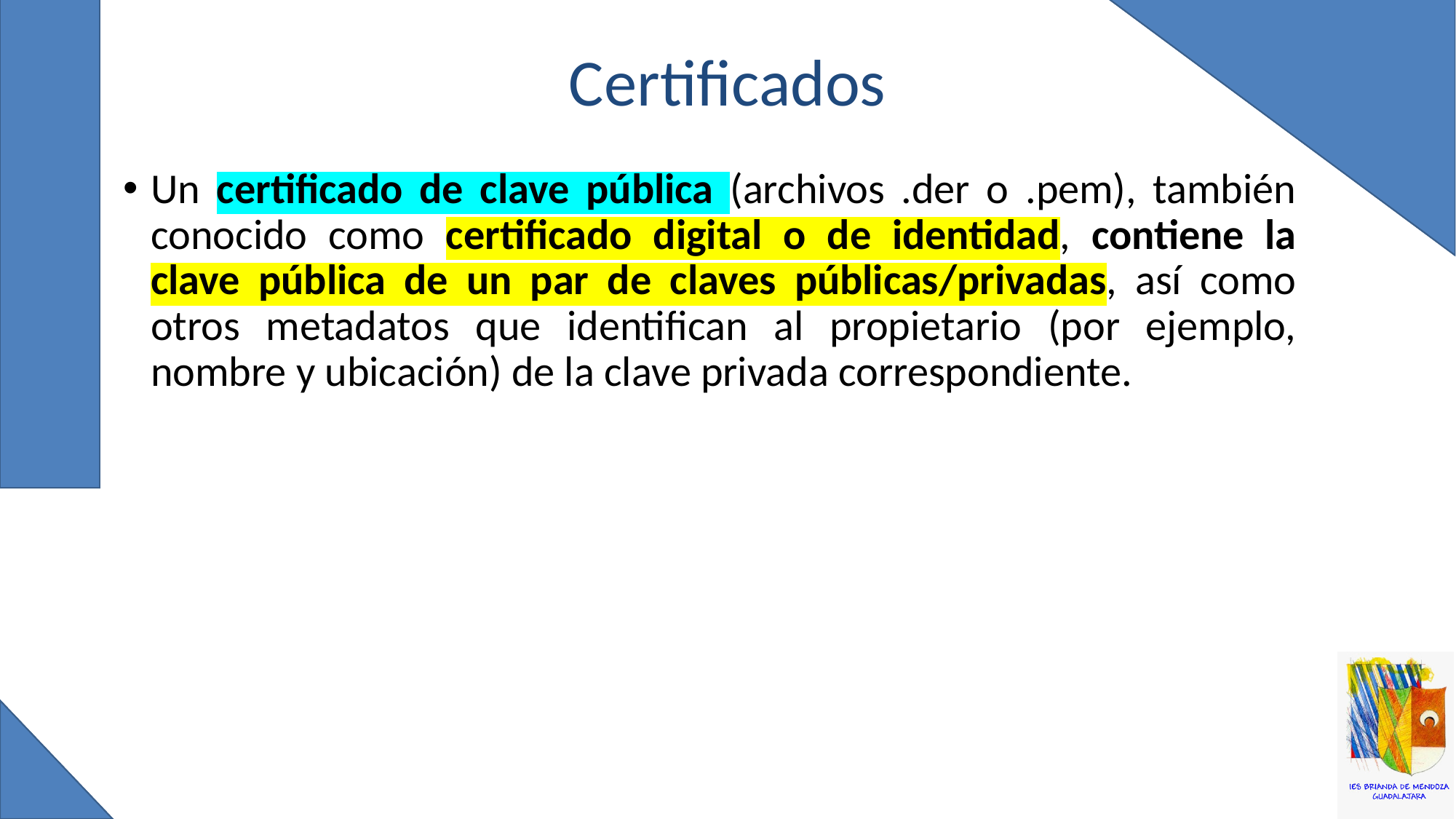

# Certificados
Un certificado de clave pública (archivos .der o .pem), también conocido como certificado digital o de identidad, contiene la clave pública de un par de claves públicas/privadas, así como otros metadatos que identifican al propietario (por ejemplo, nombre y ubicación) de la clave privada correspondiente.